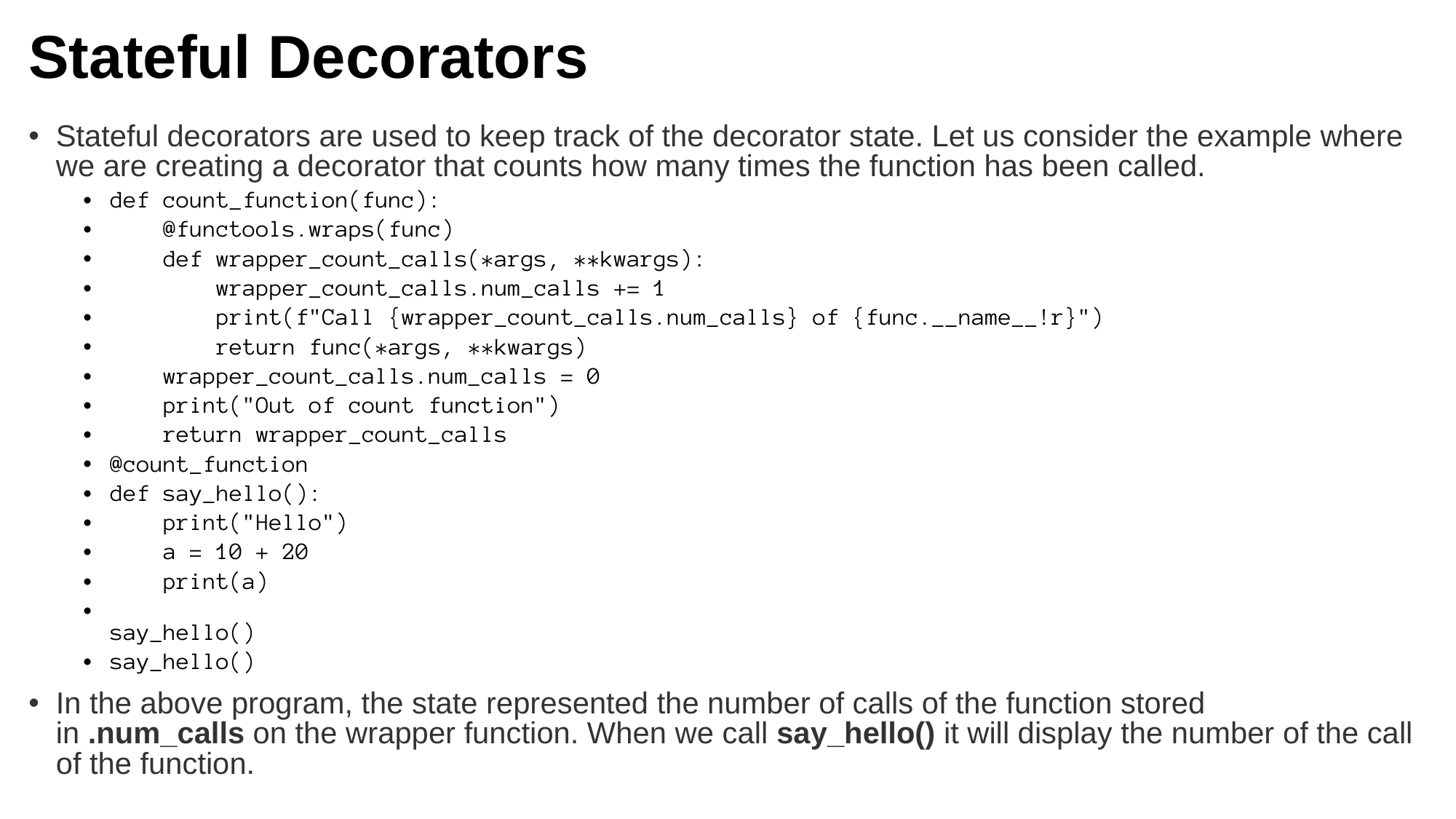

# Stateful Decorators
Stateful decorators are used to keep track of the decorator state. Let us consider the example where we are creating a decorator that counts how many times the function has been called.
def count_function(func):
    @functools.wraps(func)
    def wrapper_count_calls(*args, **kwargs):
        wrapper_count_calls.num_calls += 1
        print(f"Call {wrapper_count_calls.num_calls} of {func.__name__!r}")
        return func(*args, **kwargs)
    wrapper_count_calls.num_calls = 0
    print("Out of count function")
    return wrapper_count_calls
@count_function
def say_hello():
    print("Hello")
    a = 10 + 20
    print(a)
say_hello()
say_hello()
In the above program, the state represented the number of calls of the function stored in .num_calls on the wrapper function. When we call say_hello() it will display the number of the call of the function.